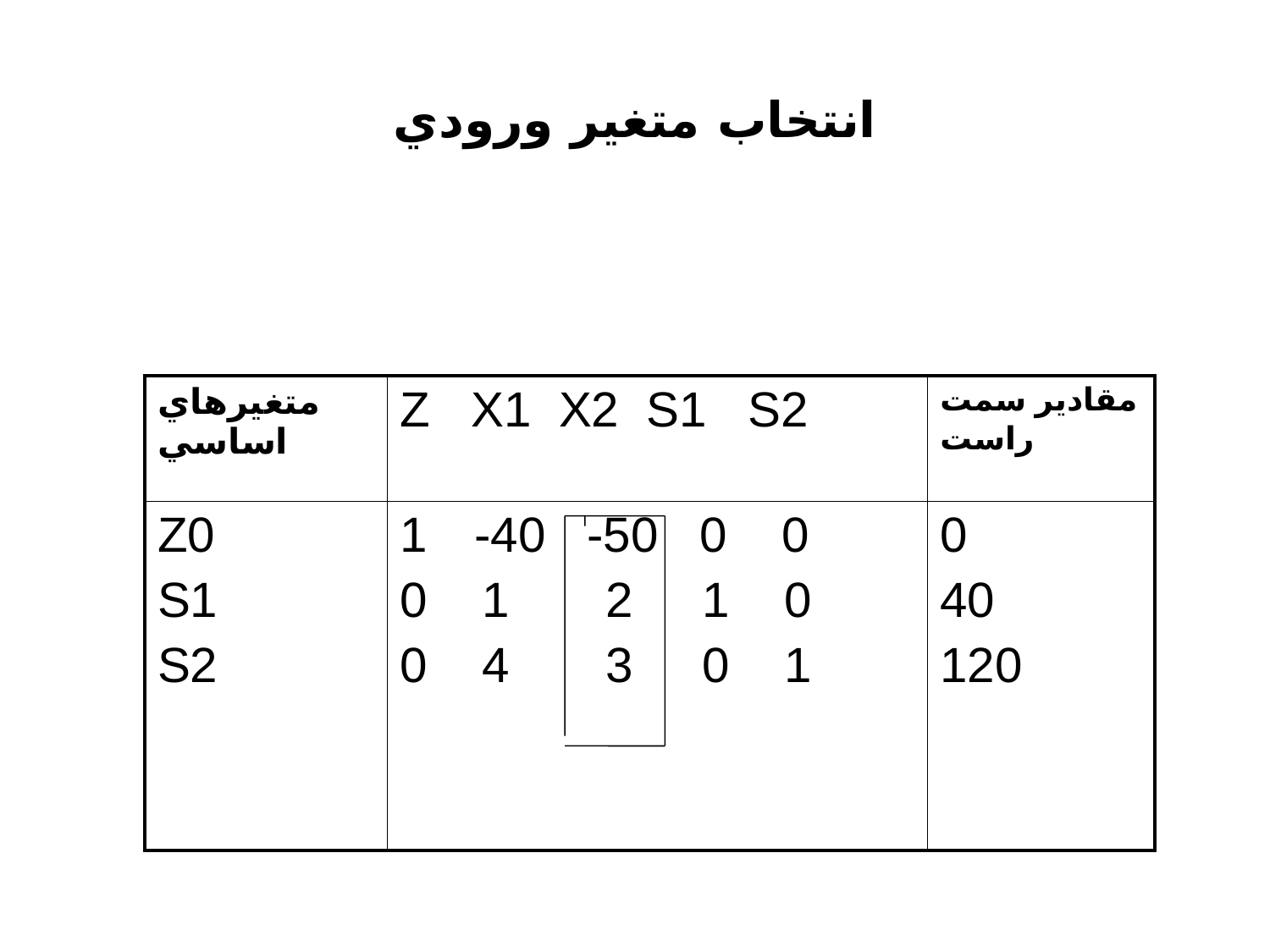

# انتخاب متغير ورودي
| متغيرهاي اساسي | Z X1 X2 S1 S2 | مقادير سمت راست |
| --- | --- | --- |
| Z0 S1 S2 | -40 -50 0 0 0 1 2 1 0 0 4 3 0 1 | 0 40 120 |